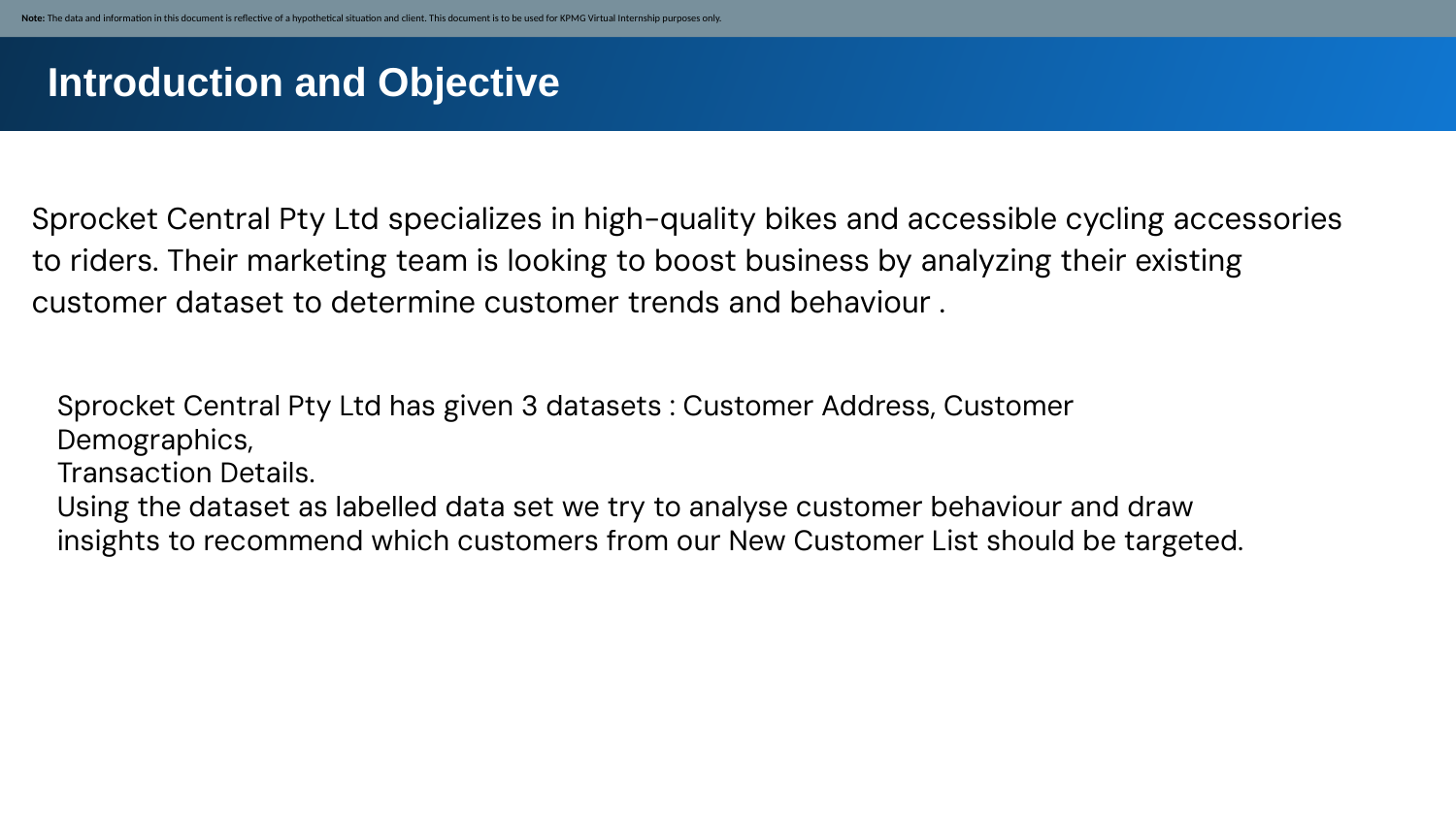

Note: The data and information in this document is reflective of a hypothetical situation and client. This document is to be used for KPMG Virtual Internship purposes only.
Introduction and Objective

Sprocket Central Pty Ltd specializes in high-quality bikes and accessible cycling accessories to riders. Their marketing team is looking to boost business by analyzing their existing customer dataset to determine customer trends and behaviour .
Sprocket Central Pty Ltd has given 3 datasets : Customer Address, Customer Demographics,
Transaction Details.
Using the dataset as labelled data set we try to analyse customer behaviour and draw insights to recommend which customers from our New Customer List should be targeted.